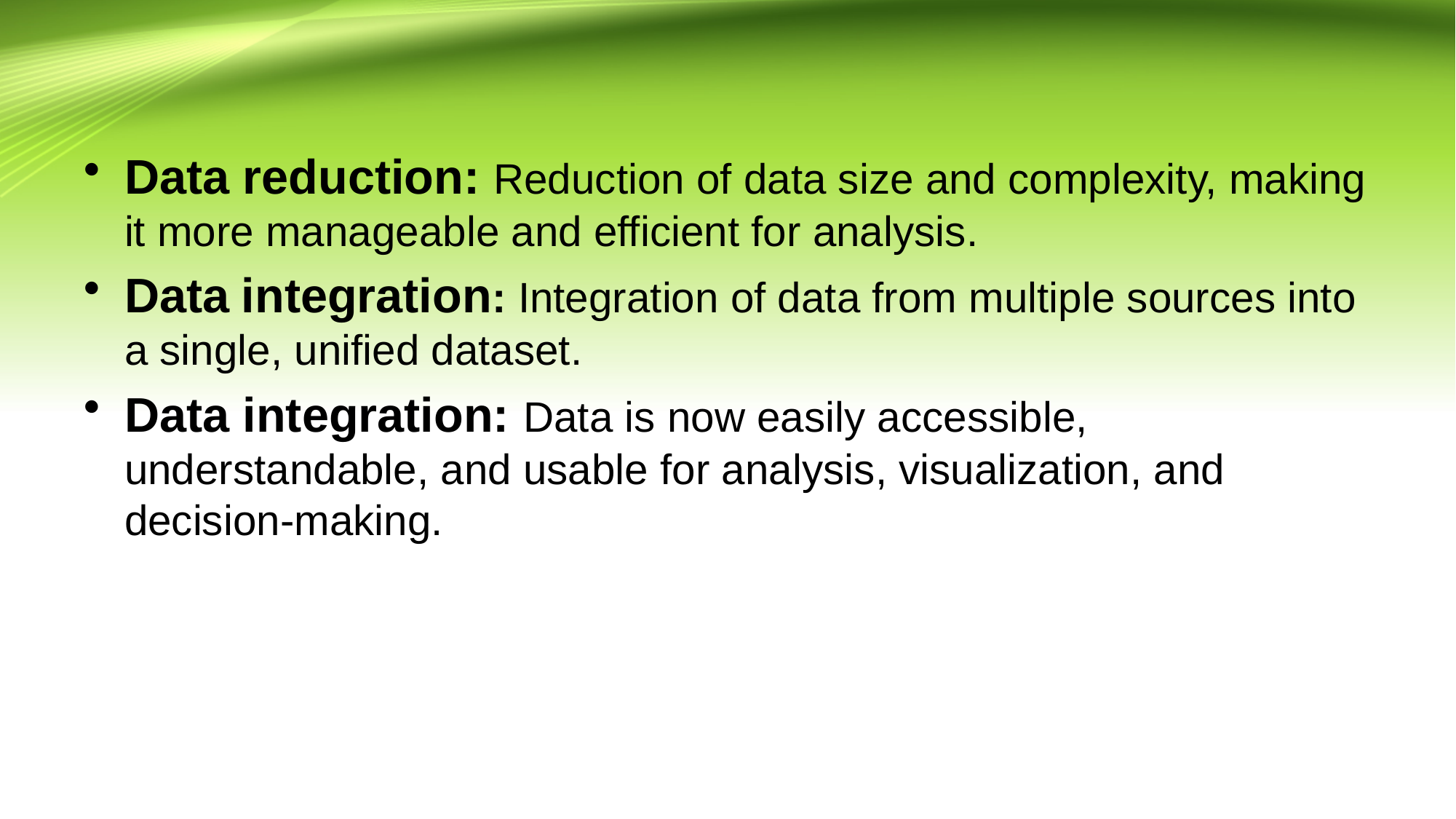

Data reduction: Reduction of data size and complexity, making it more manageable and efficient for analysis.
Data integration: Integration of data from multiple sources into a single, unified dataset.
Data integration: Data is now easily accessible, understandable, and usable for analysis, visualization, and decision-making.